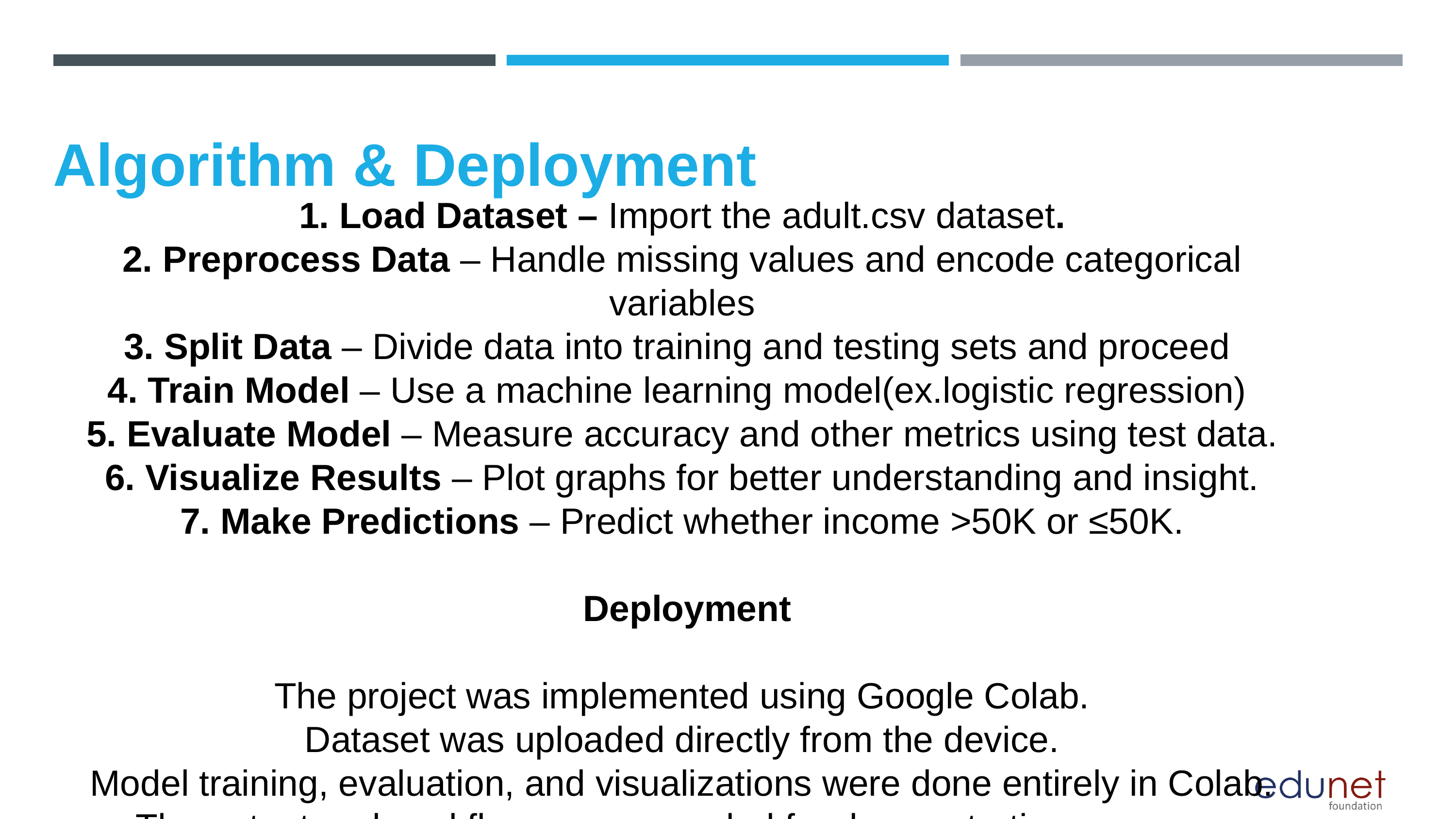

Algorithm & Deployment
1. Load Dataset – Import the adult.csv dataset.
2. Preprocess Data – Handle missing values and encode categorical variables
3. Split Data – Divide data into training and testing sets and proceed
4. Train Model – Use a machine learning model(ex.logistic regression)
5. Evaluate Model – Measure accuracy and other metrics using test data.
6. Visualize Results – Plot graphs for better understanding and insight.
7. Make Predictions – Predict whether income >50K or ≤50K.

 Deployment

The project was implemented using Google Colab.
Dataset was uploaded directly from the device.
Model training, evaluation, and visualizations were done entirely in Colab.
The output and workflow were recorded for demonstration purposes